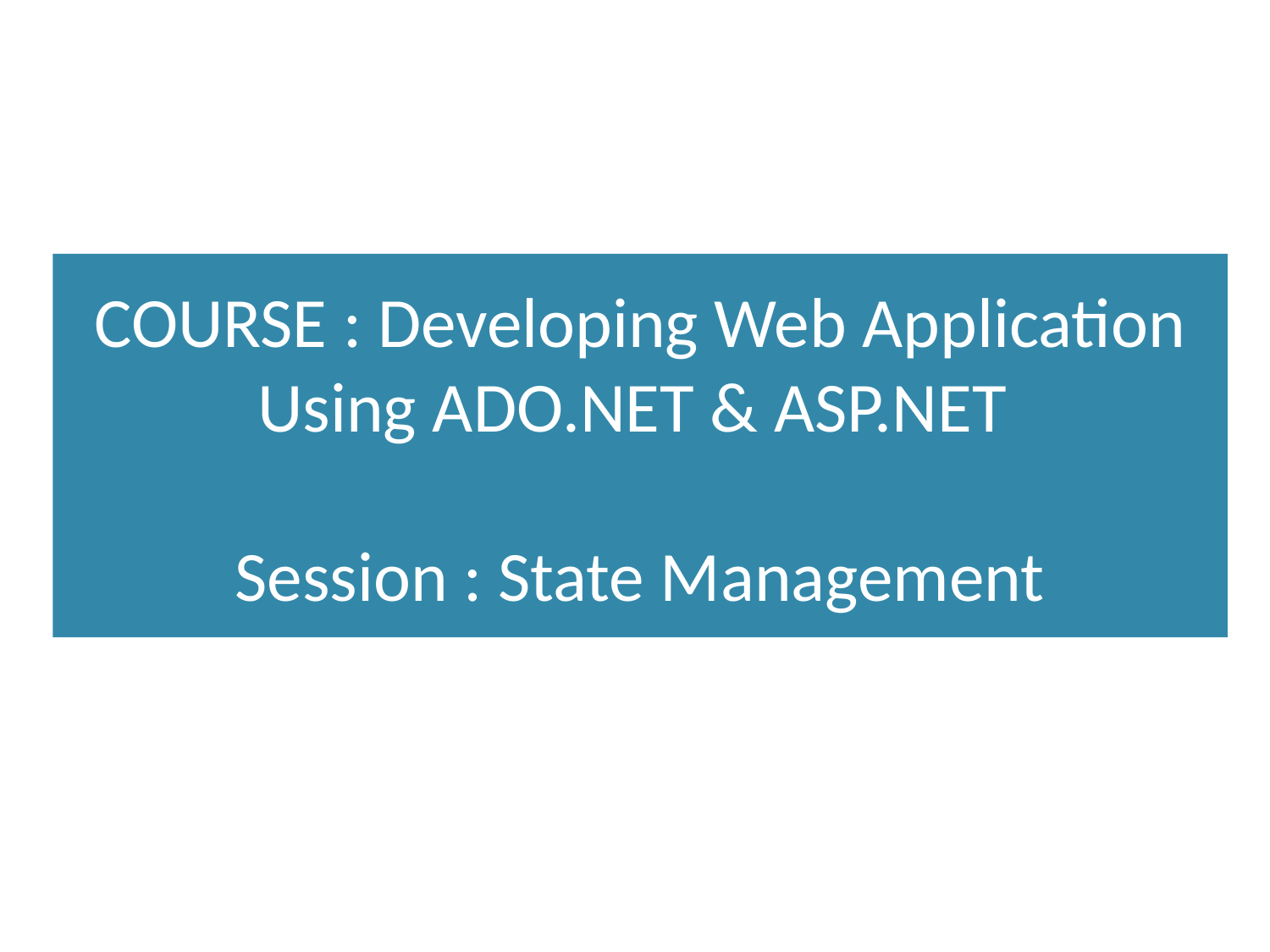

COURSE : Developing Web Application Using ADO.NET & ASP.NET

Session : State Management